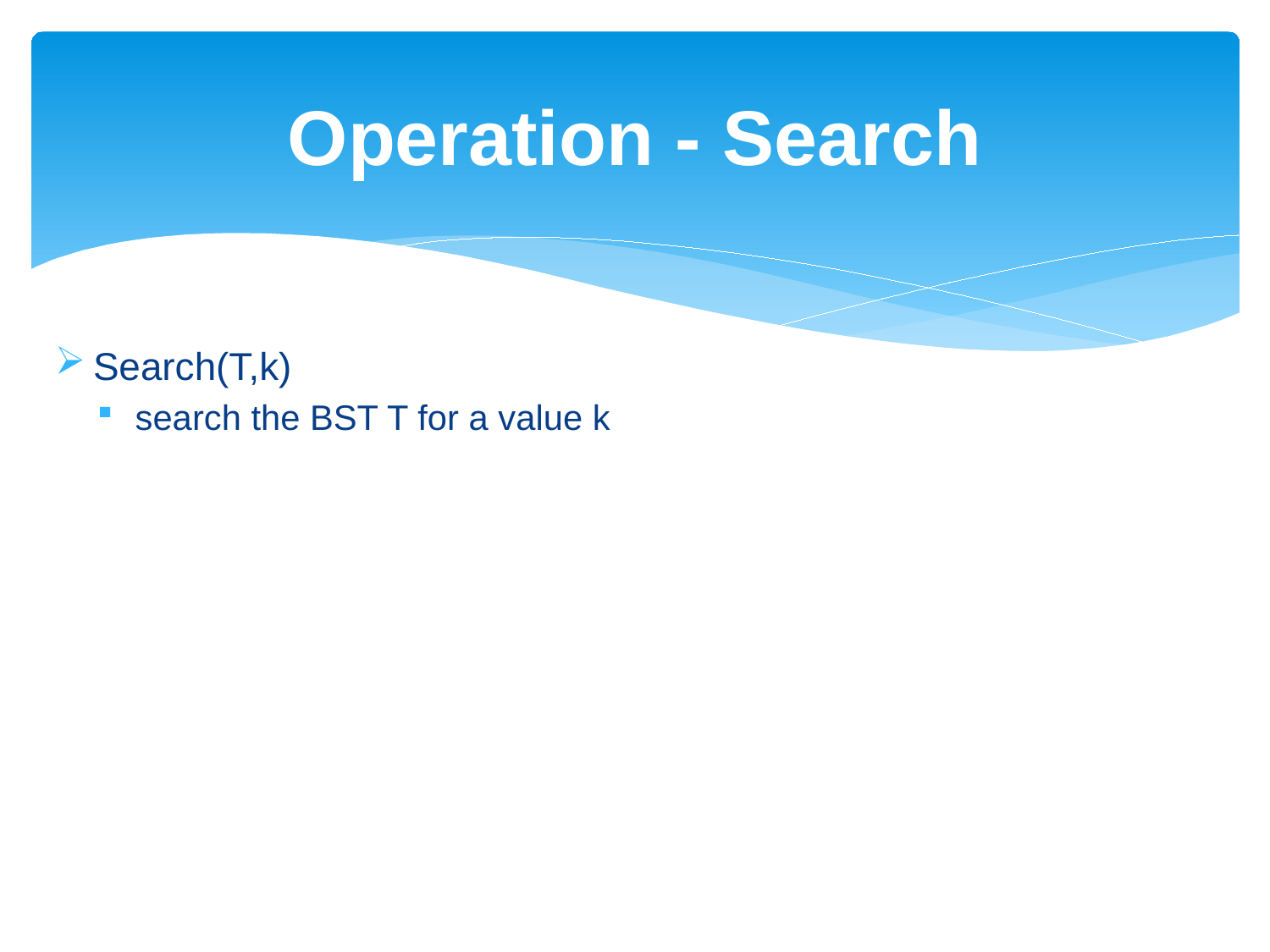

# Operation - Search
Search(T,k)
search the BST T for a value k
17